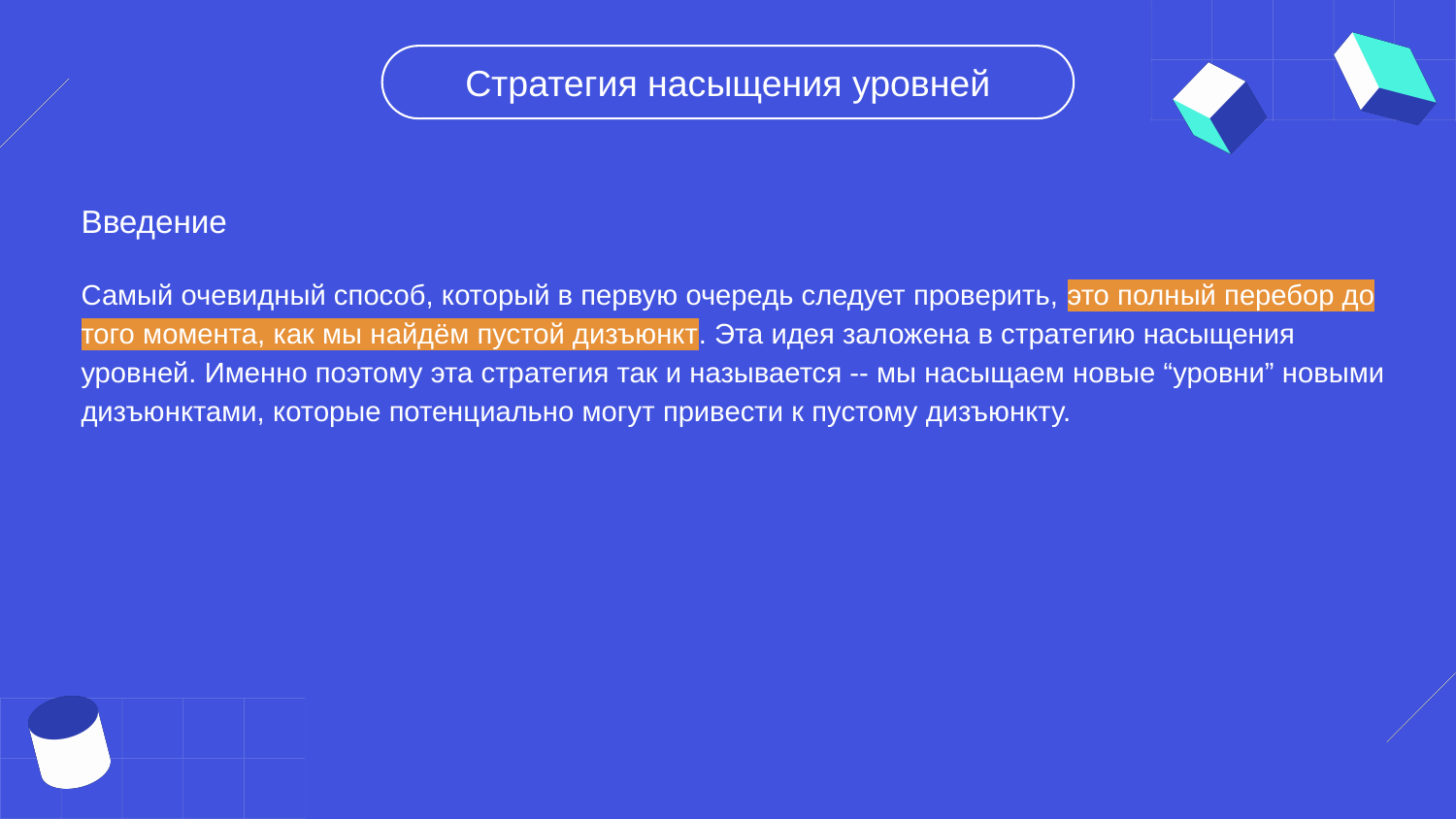

Стратегия насыщения уровней
Введение
Самый очевидный способ, который в первую очередь следует проверить, это полный перебор до того момента, как мы найдём пустой дизъюнкт. Эта идея заложена в стратегию насыщения уровней. Именно поэтому эта стратегия так и называется -- мы насыщаем новые “уровни” новыми дизъюнктами, которые потенциально могут привести к пустому дизъюнкту.